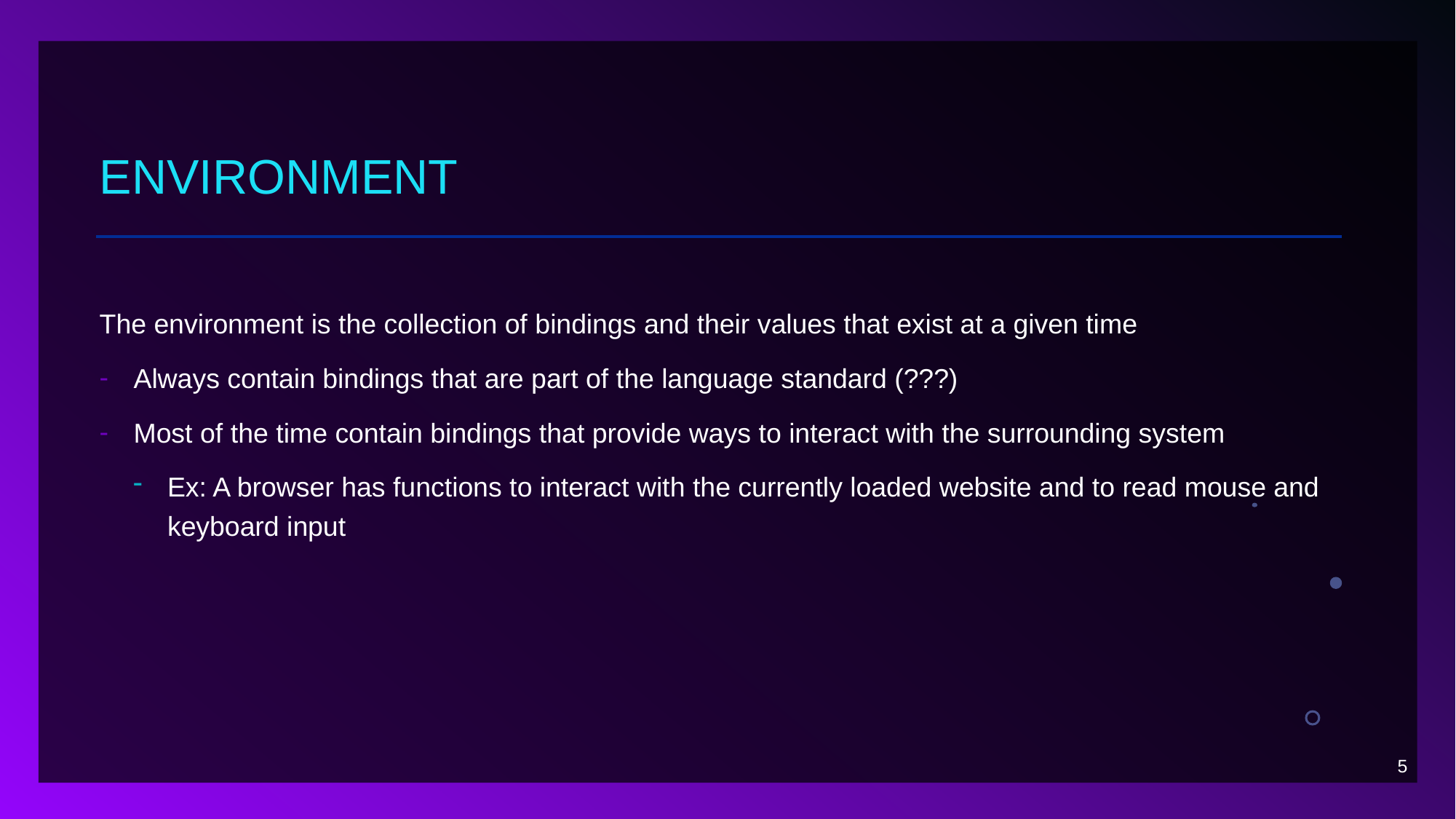

# Environment
The environment is the collection of bindings and their values that exist at a given time
Always contain bindings that are part of the language standard (???)
Most of the time contain bindings that provide ways to interact with the surrounding system
Ex: A browser has functions to interact with the currently loaded website and to read mouse and keyboard input
5